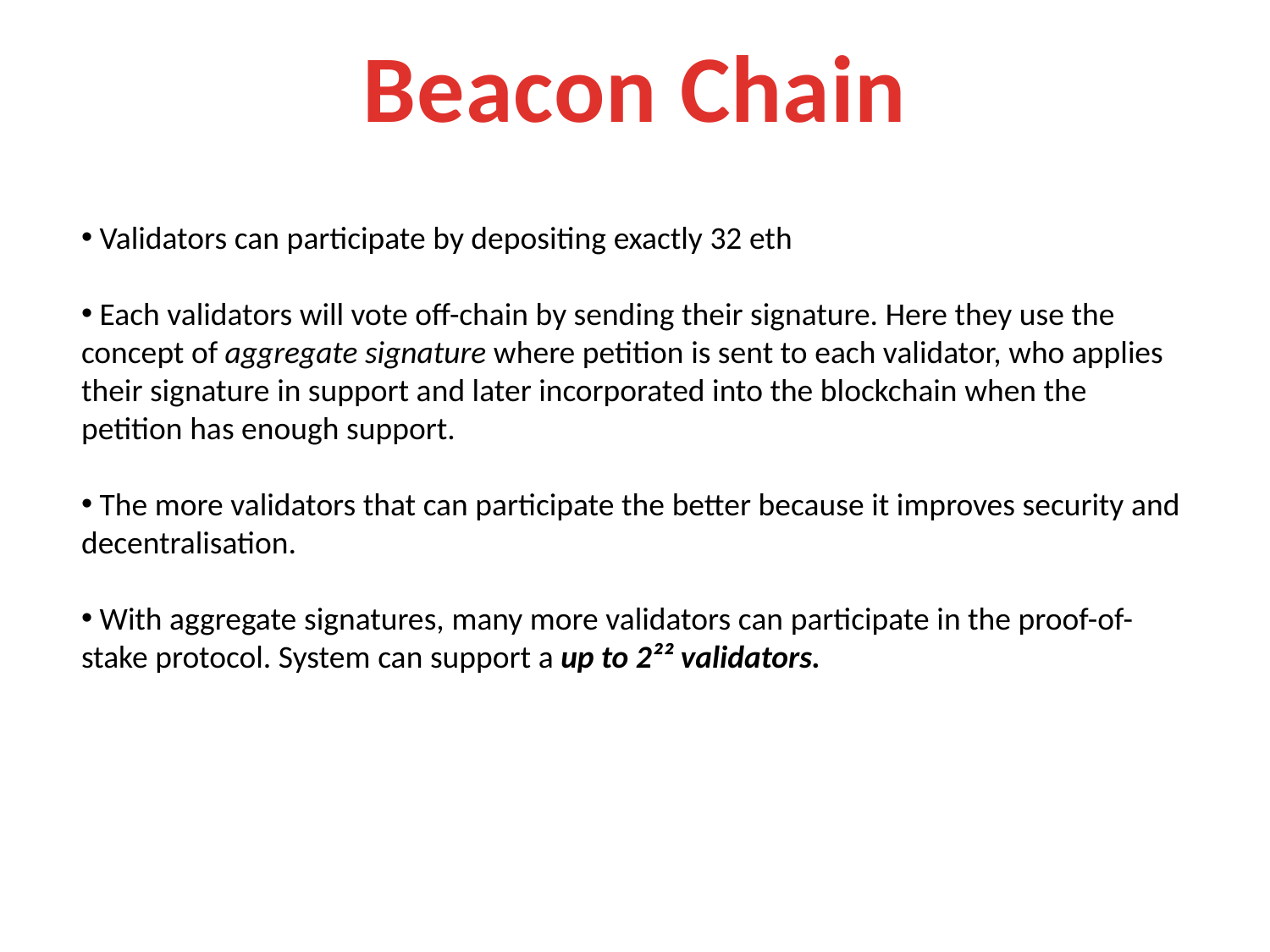

Beacon Chain
 Validators can participate by depositing exactly 32 eth

 Each validators will vote off-chain by sending their signature. Here they use the concept of aggregate signature where petition is sent to each validator, who applies their signature in support and later incorporated into the blockchain when the petition has enough support.

 The more validators that can participate the better because it improves security and decentralisation.

 With aggregate signatures, many more validators can participate in the proof-of-stake protocol. System can support a up to 2²² validators.